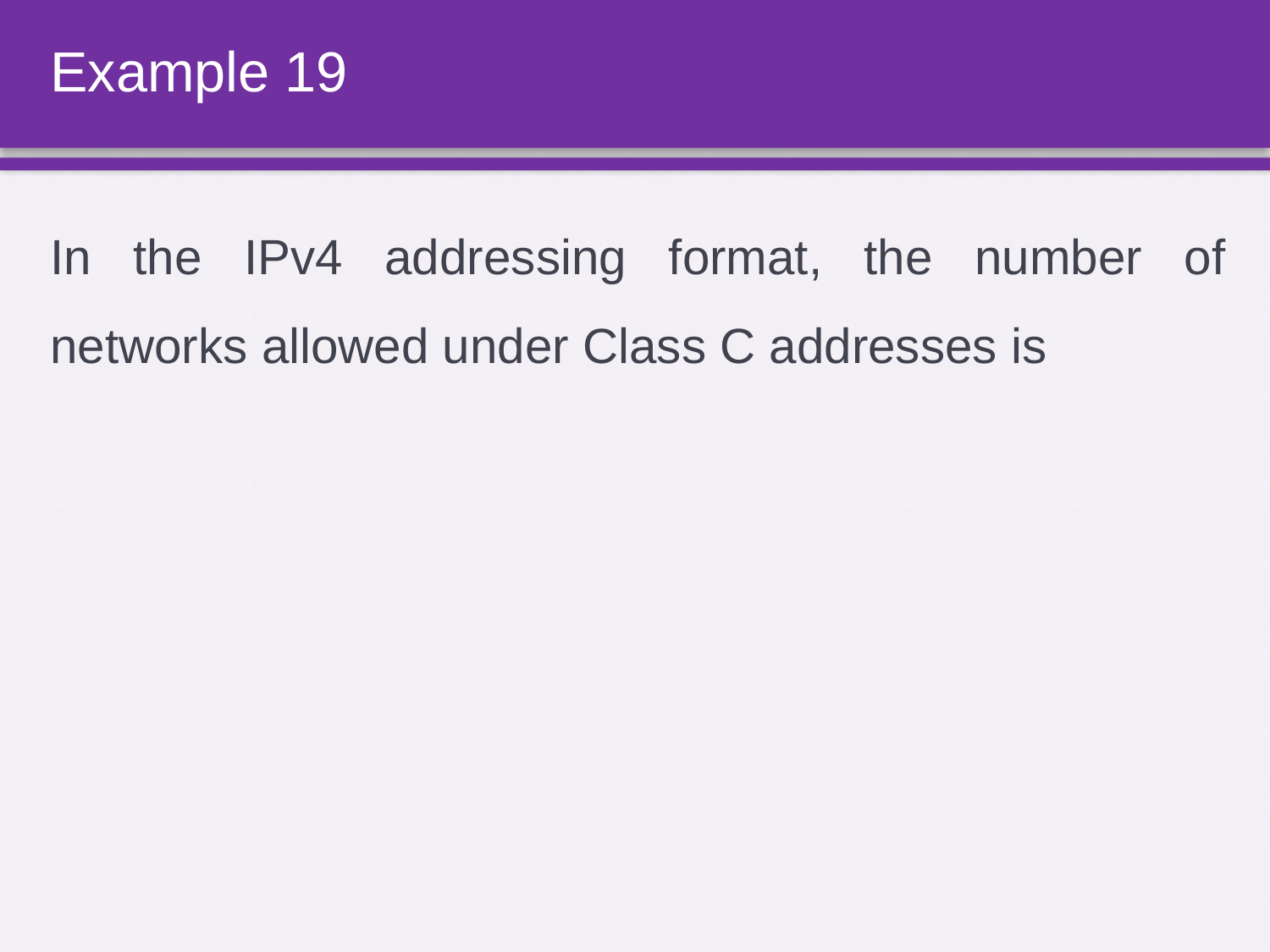

# Example 19
In the IPv4 addressing format, the number of networks allowed under Class C addresses is